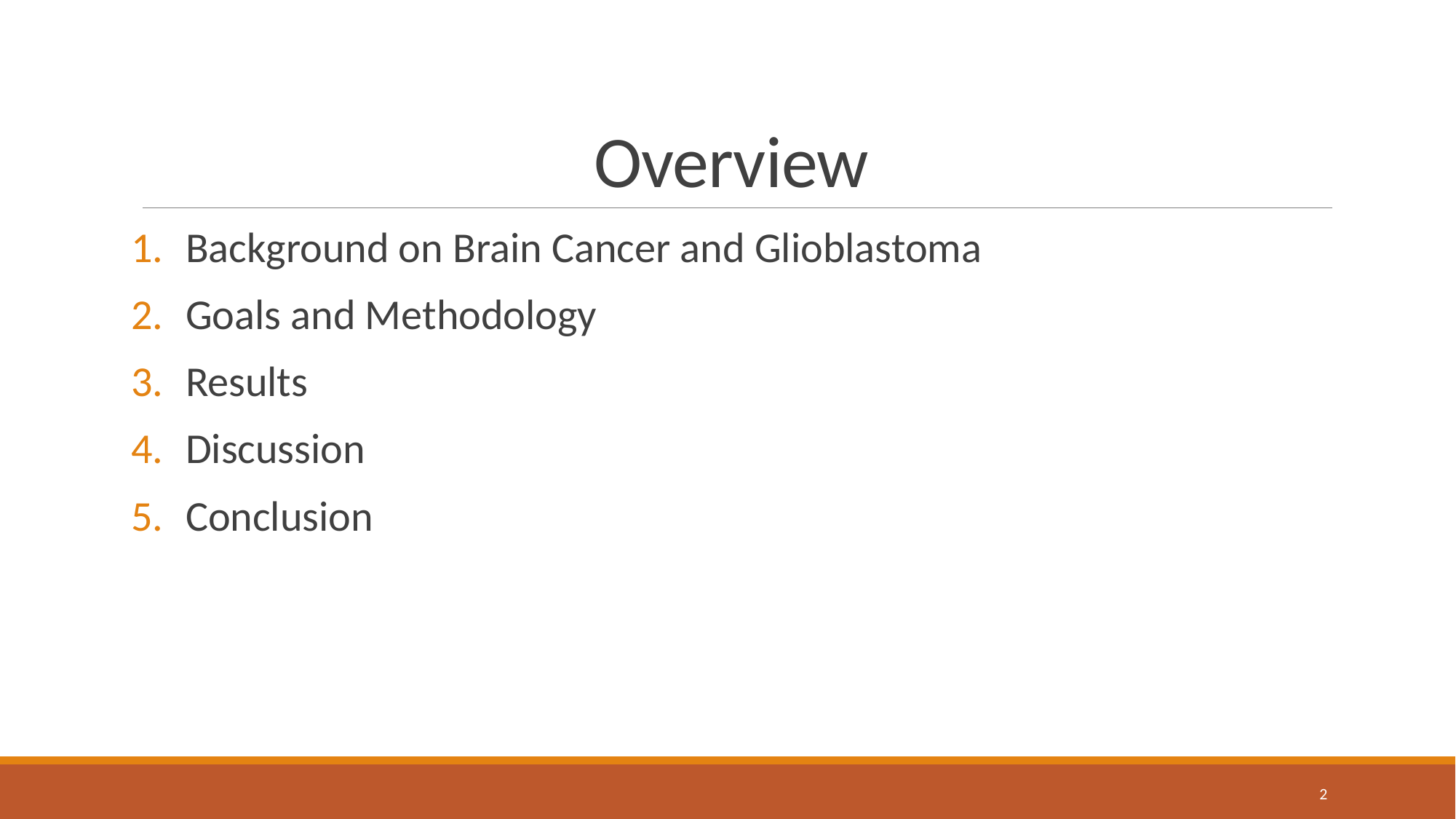

# Overview
Background on Brain Cancer and Glioblastoma
Goals and Methodology
Results
Discussion
Conclusion

2